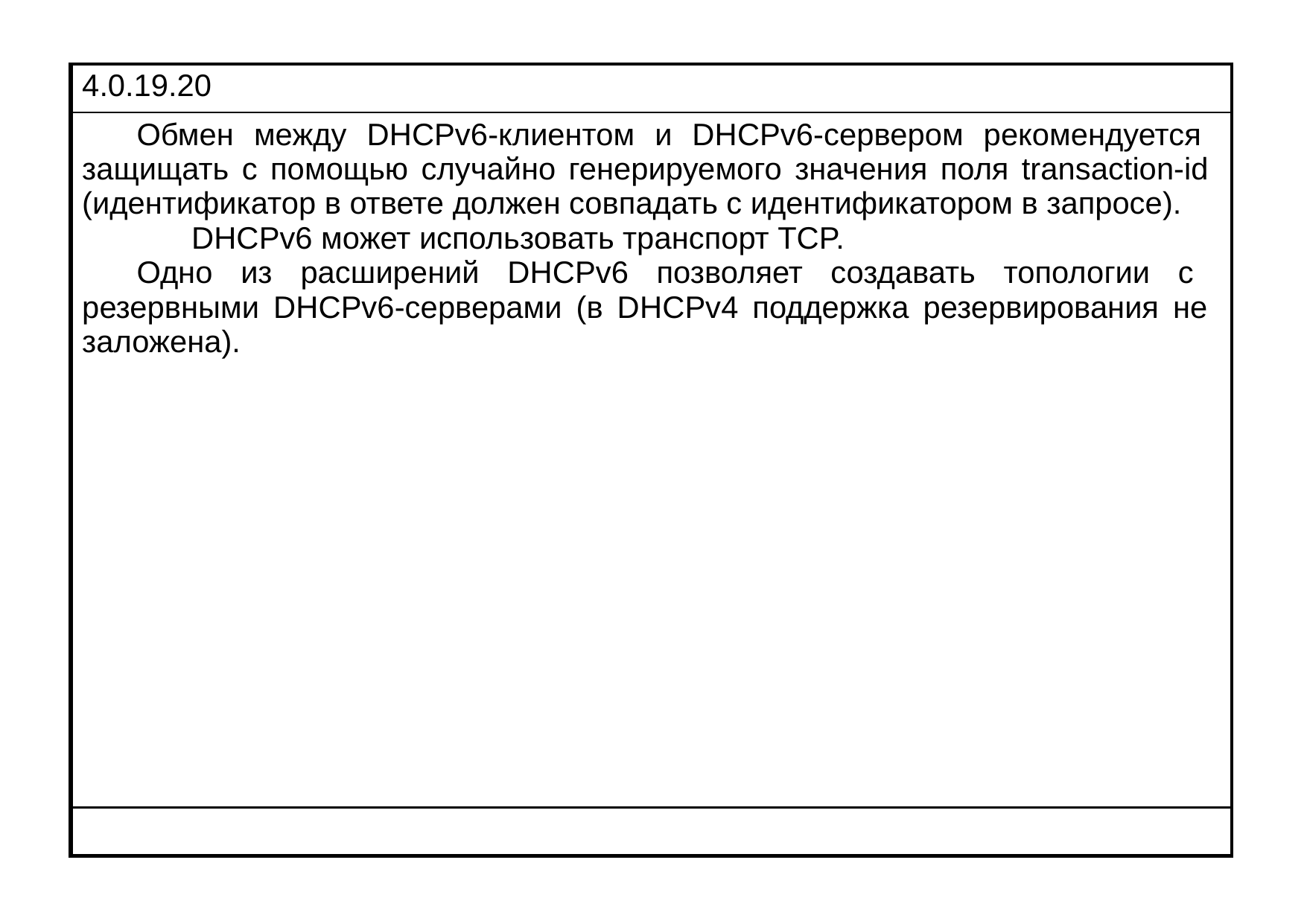

| 4.0.19.20 |
| --- |
| Обмен между DHCPv6-клиентом и DHCPv6-сервером рекомендуется защищать с помощью случайно генерируемого значения поля transaction-id (идентификатор в ответе должен совпадать с идентификатором в запросе). DHCPv6 может использовать транспорт TCP. Одно из расширений DHCPv6 позволяет создавать топологии с резервными DHCPv6-серверами (в DHCPv4 поддержка резервирования не заложена). |
|  |